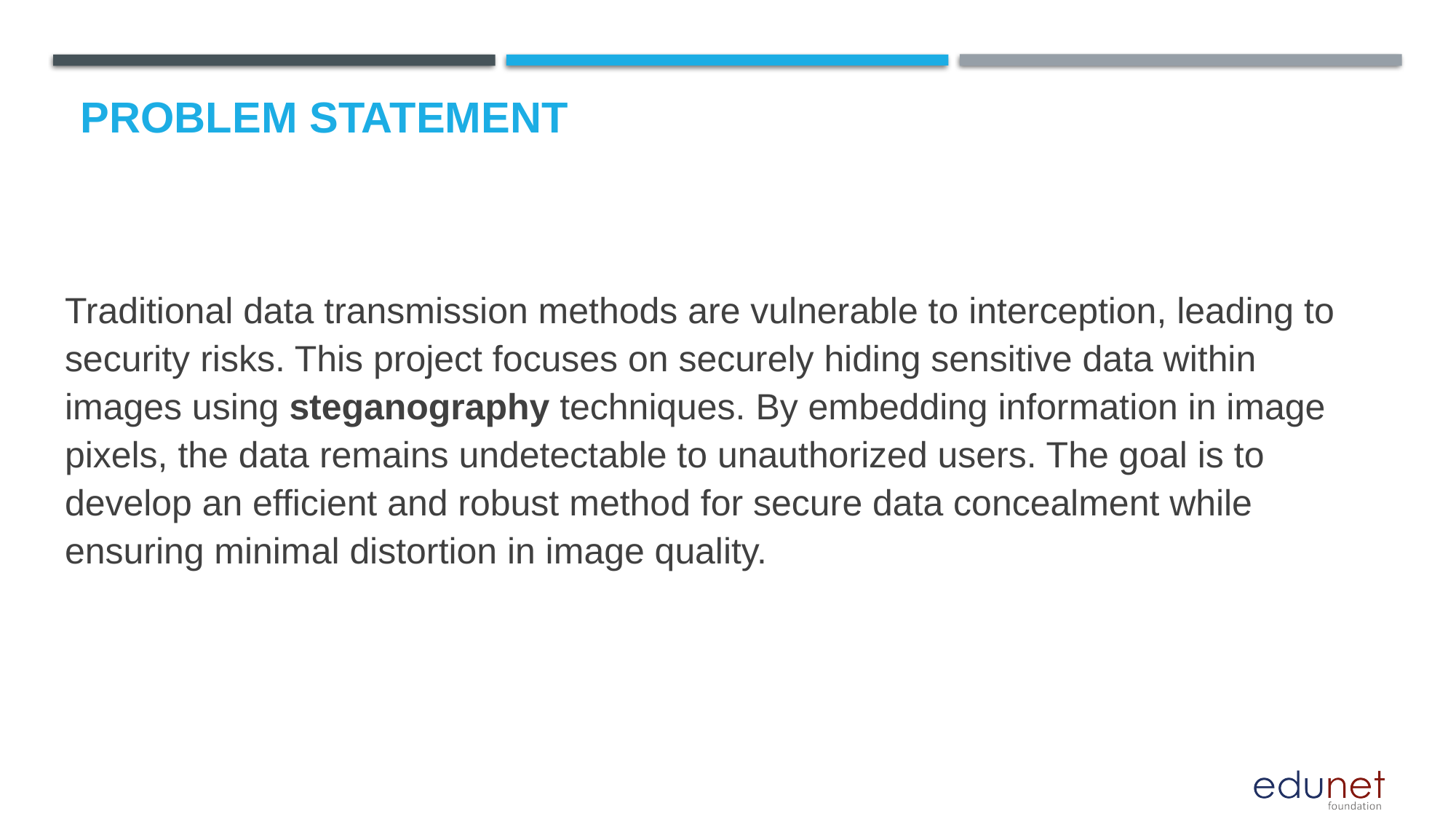

# Problem Statement
Traditional data transmission methods are vulnerable to interception, leading to security risks. This project focuses on securely hiding sensitive data within images using steganography techniques. By embedding information in image pixels, the data remains undetectable to unauthorized users. The goal is to develop an efficient and robust method for secure data concealment while ensuring minimal distortion in image quality.